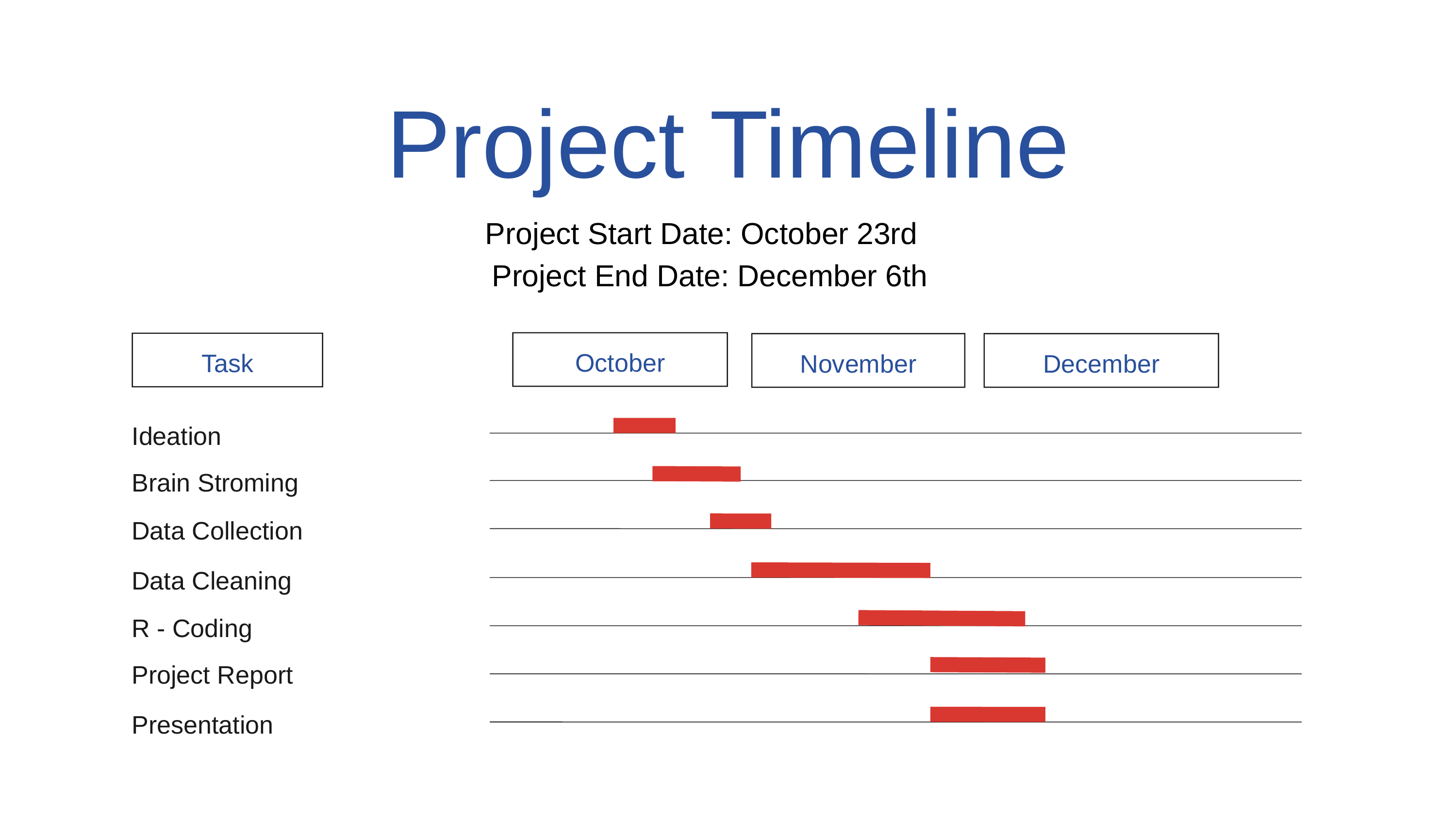

Project Timeline

Project Start Date: October 23rd
Project End Date: December 6th

October

Task

November

December
Ideation

Brain Stroming

Data Collection

Data Cleaning

R - Coding

Project Report

Presentation